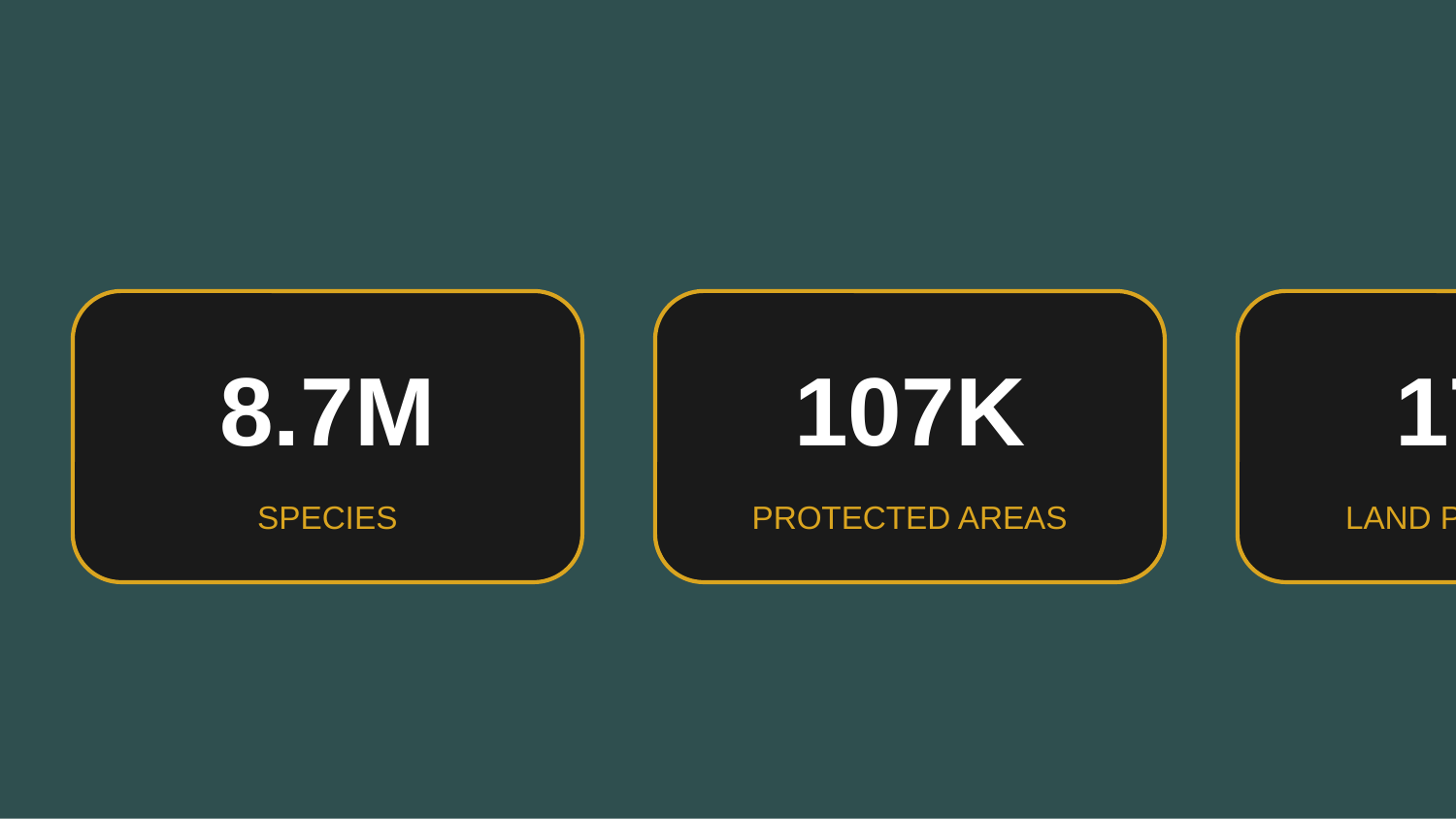

8.7M
107K
17%
SPECIES
PROTECTED AREAS
LAND PRESERVED